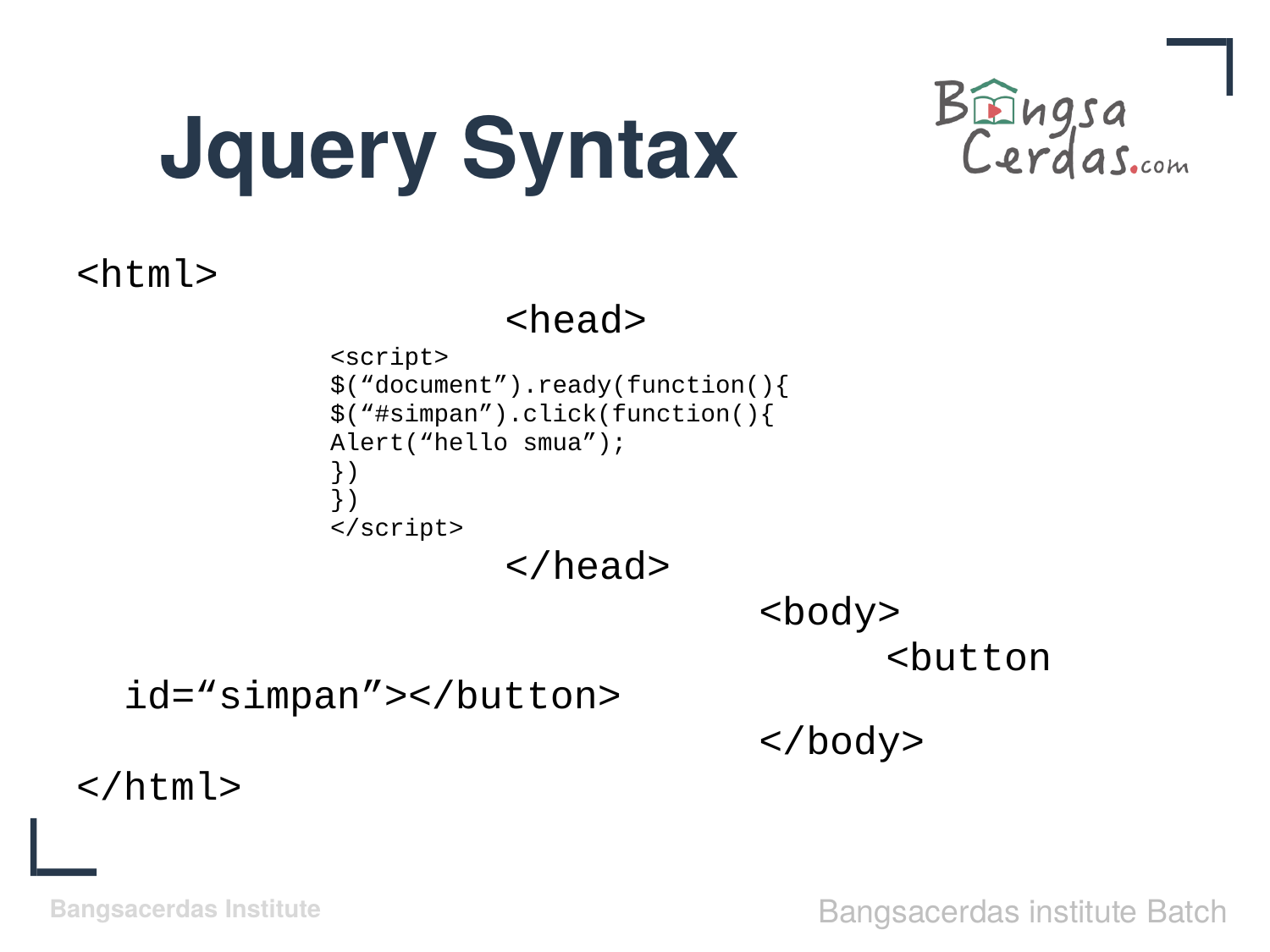

# Jquery Syntax
<html>
				<head>
<script>
$(“document”).ready(function(){
$(“#simpan”).click(function(){
Alert(“hello smua”);
})
})
</script>
				</head>
						<body>
							<button id=“simpan”></button>
						</body>
</html>